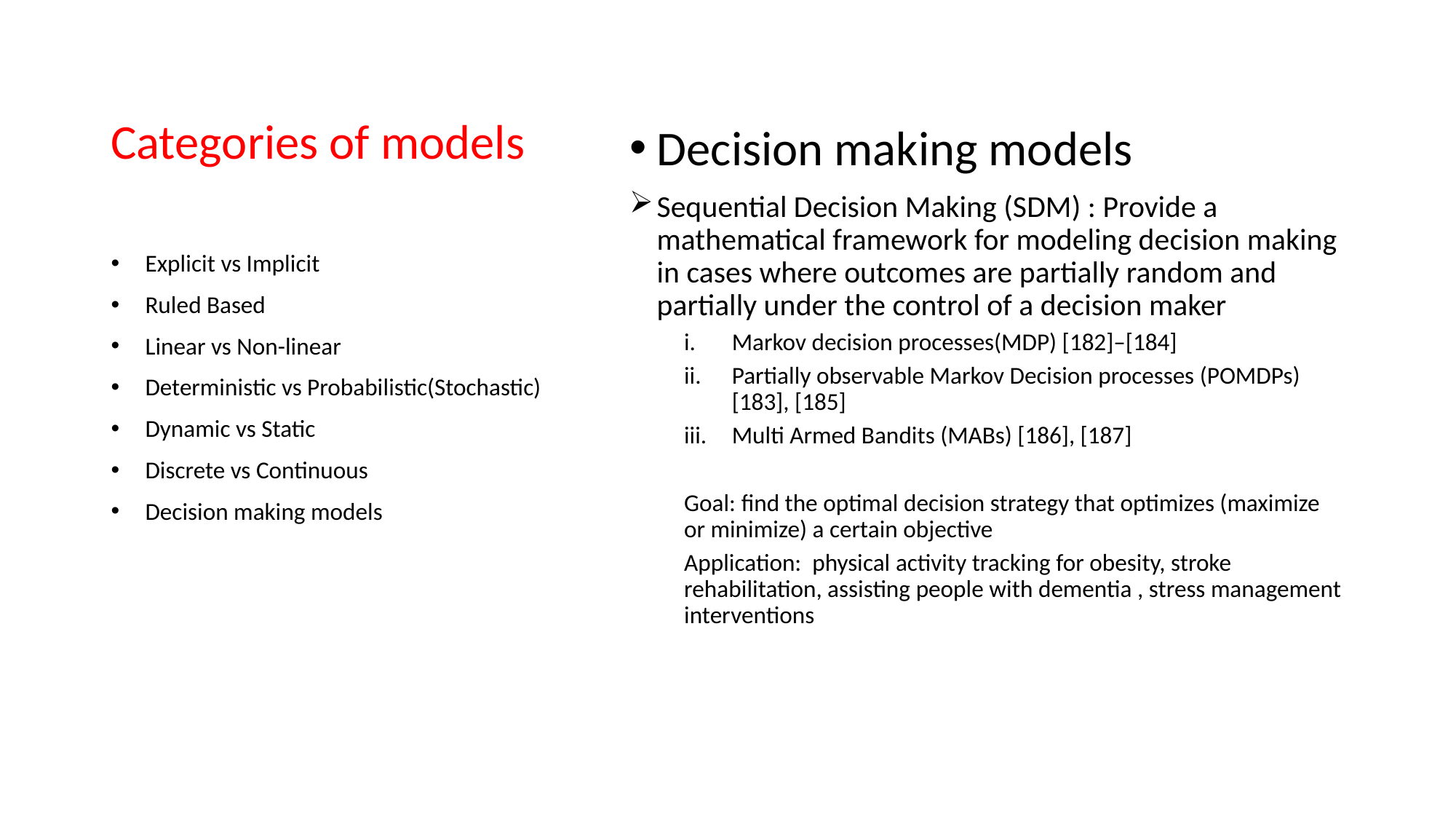

# Categories of models
Decision making models
Sequential Decision Making (SDM) : Provide a mathematical framework for modeling decision making in cases where outcomes are partially random and partially under the control of a decision maker
Markov decision processes(MDP) [182]–[184]
Partially observable Markov Decision processes (POMDPs) [183], [185]
Multi Armed Bandits (MABs) [186], [187]

Goal: find the optimal decision strategy that optimizes (maximize or minimize) a certain objective
Application:  physical activity tracking for obesity, stroke rehabilitation, assisting people with dementia , stress management interventions

Explicit vs Implicit
Ruled Based
Linear vs Non-linear
Deterministic vs Probabilistic(Stochastic)
Dynamic vs Static
Discrete vs Continuous
Decision making models